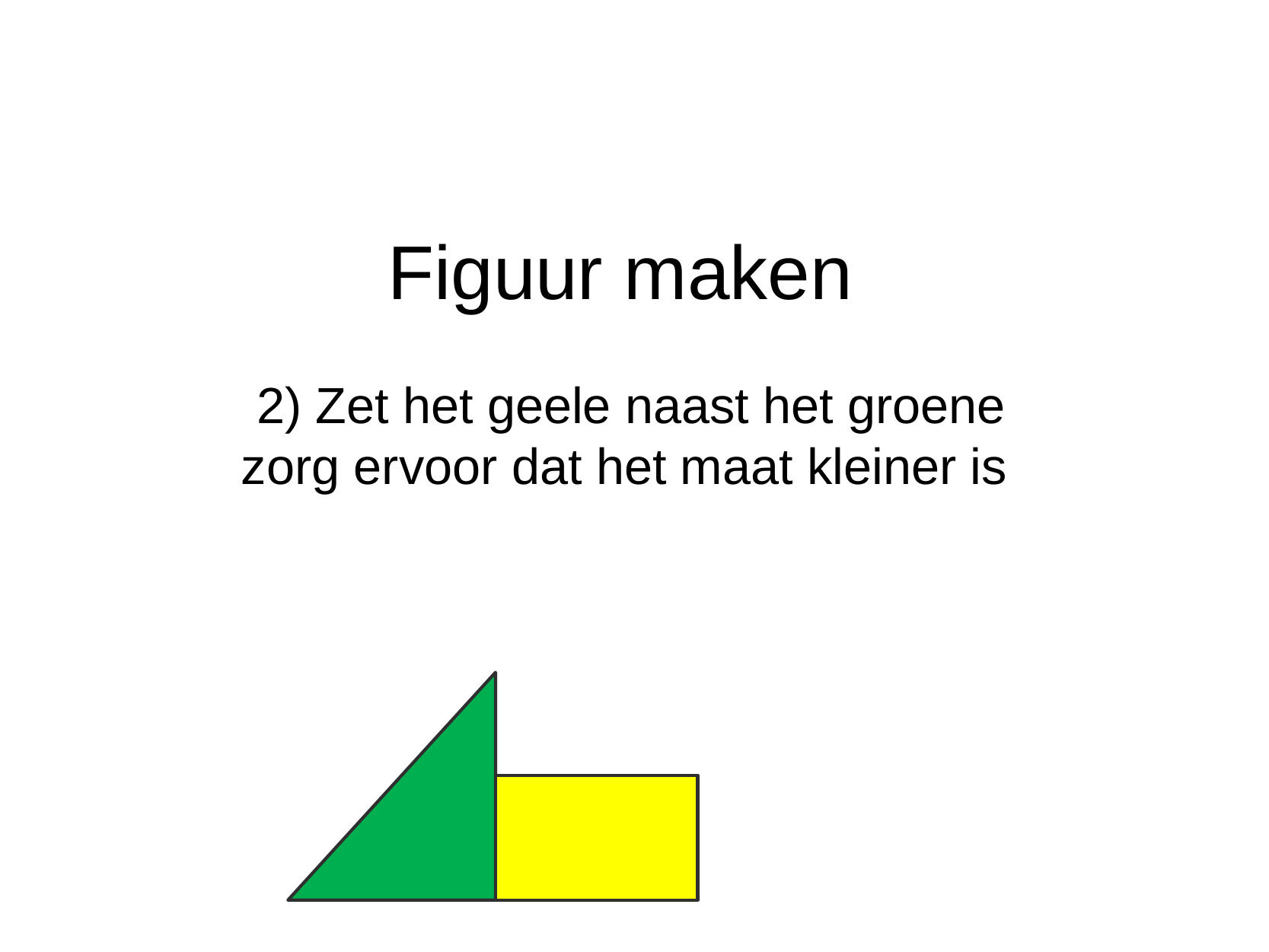

# Figuur maken
2) Zet het geele naast het groene zorg ervoor dat het maat kleiner is